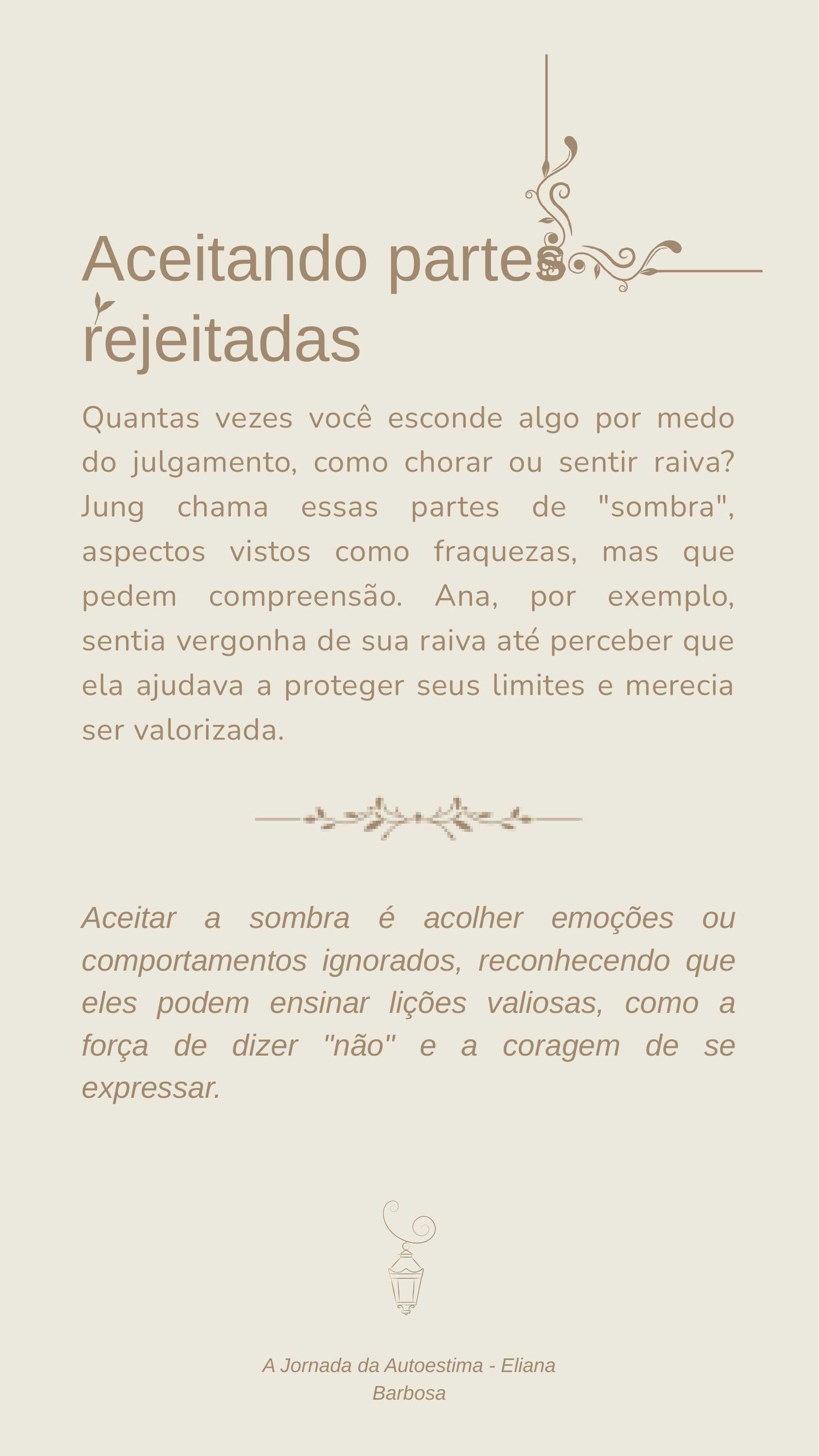

Aceitando partes rejeitadas

Quantas vezes você esconde algo por medo do julgamento, como chorar ou sentir raiva? Jung chama essas partes de "sombra", aspectos vistos como fraquezas, mas que pedem compreensão. Ana, por exemplo, sentia vergonha de sua raiva até perceber que ela ajudava a proteger seus limites e merecia ser valorizada.

Aceitar a sombra é acolher emoções ou comportamentos ignorados, reconhecendo que eles podem ensinar lições valiosas, como a força de dizer "não" e a coragem de se expressar.

A Jornada da Autoestima - Eliana Barbosa